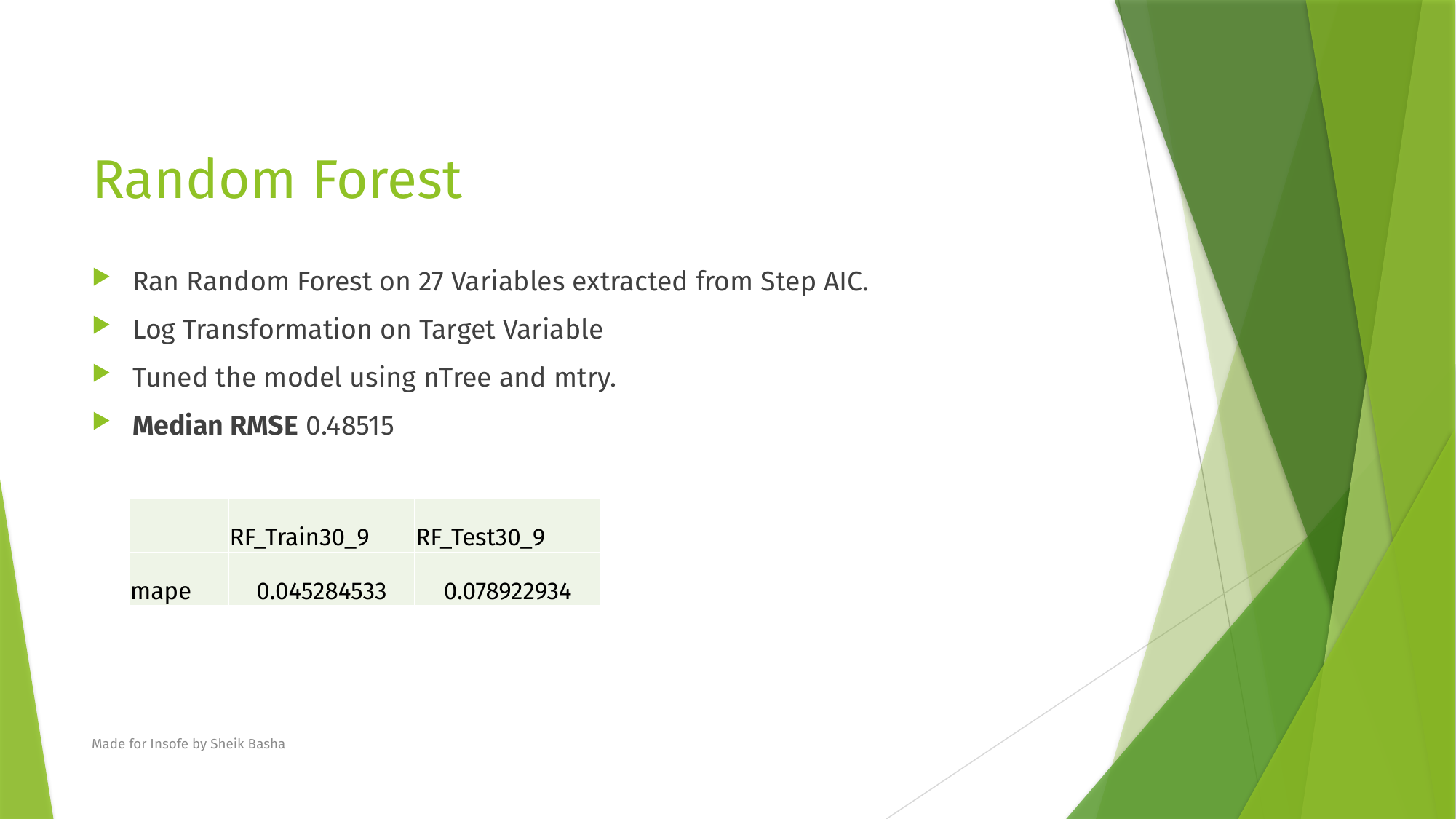

# Random Forest
Ran Random Forest on 27 Variables extracted from Step AIC.
Log Transformation on Target Variable
Tuned the model using nTree and mtry.
Median RMSE 0.48515

|  | RF\_Train30\_9 | RF\_Test30\_9 |
| --- | --- | --- |
| mape | 0.045284533 | 0.078922934 |
Made for Insofe by Sheik Basha